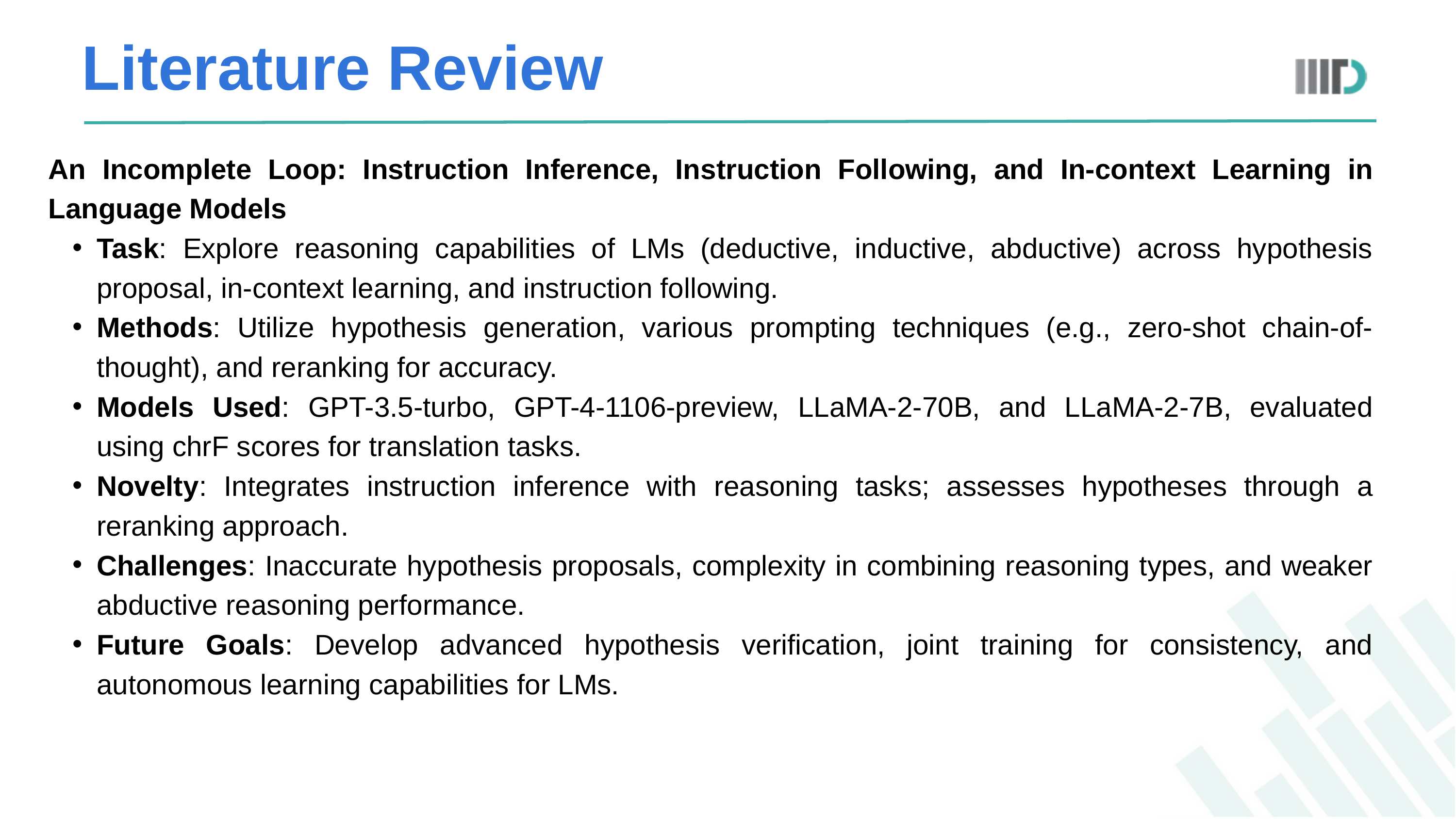

Literature Review

An Incomplete Loop: Instruction Inference, Instruction Following, and In-context Learning in Language Models
Task: Explore reasoning capabilities of LMs (deductive, inductive, abductive) across hypothesis proposal, in-context learning, and instruction following.
Methods: Utilize hypothesis generation, various prompting techniques (e.g., zero-shot chain-of-thought), and reranking for accuracy.
Models Used: GPT-3.5-turbo, GPT-4-1106-preview, LLaMA-2-70B, and LLaMA-2-7B, evaluated using chrF scores for translation tasks.
Novelty: Integrates instruction inference with reasoning tasks; assesses hypotheses through a reranking approach.
Challenges: Inaccurate hypothesis proposals, complexity in combining reasoning types, and weaker abductive reasoning performance.
Future Goals: Develop advanced hypothesis verification, joint training for consistency, and autonomous learning capabilities for LMs.